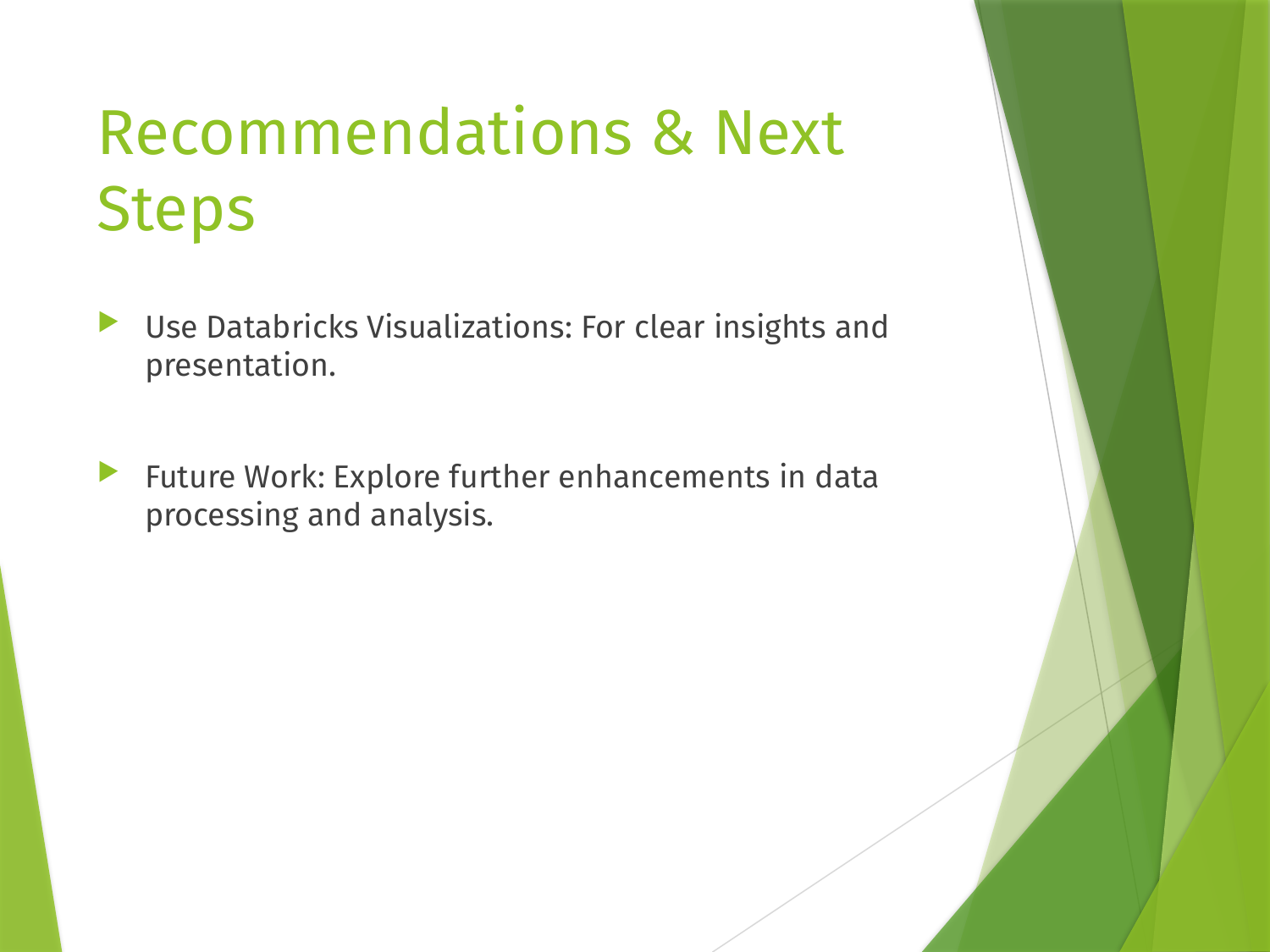

# Recommendations & Next Steps
Use Databricks Visualizations: For clear insights and presentation.

Future Work: Explore further enhancements in data processing and analysis.